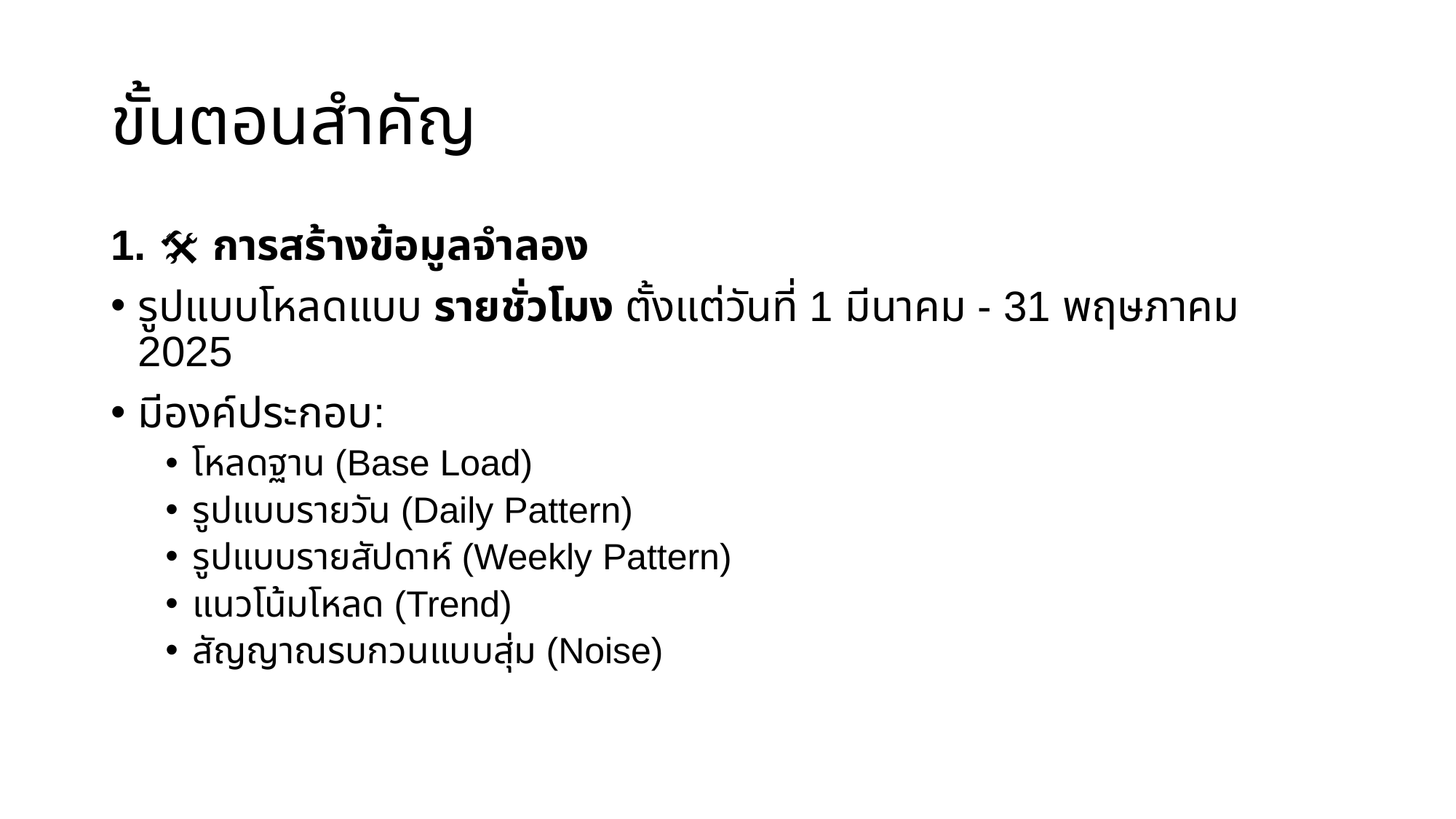

# ขั้นตอนสำคัญ
1. 🛠️ การสร้างข้อมูลจำลอง
รูปแบบโหลดแบบ รายชั่วโมง ตั้งแต่วันที่ 1 มีนาคม - 31 พฤษภาคม 2025
มีองค์ประกอบ:
โหลดฐาน (Base Load)
รูปแบบรายวัน (Daily Pattern)
รูปแบบรายสัปดาห์ (Weekly Pattern)
แนวโน้มโหลด (Trend)
สัญญาณรบกวนแบบสุ่ม (Noise)